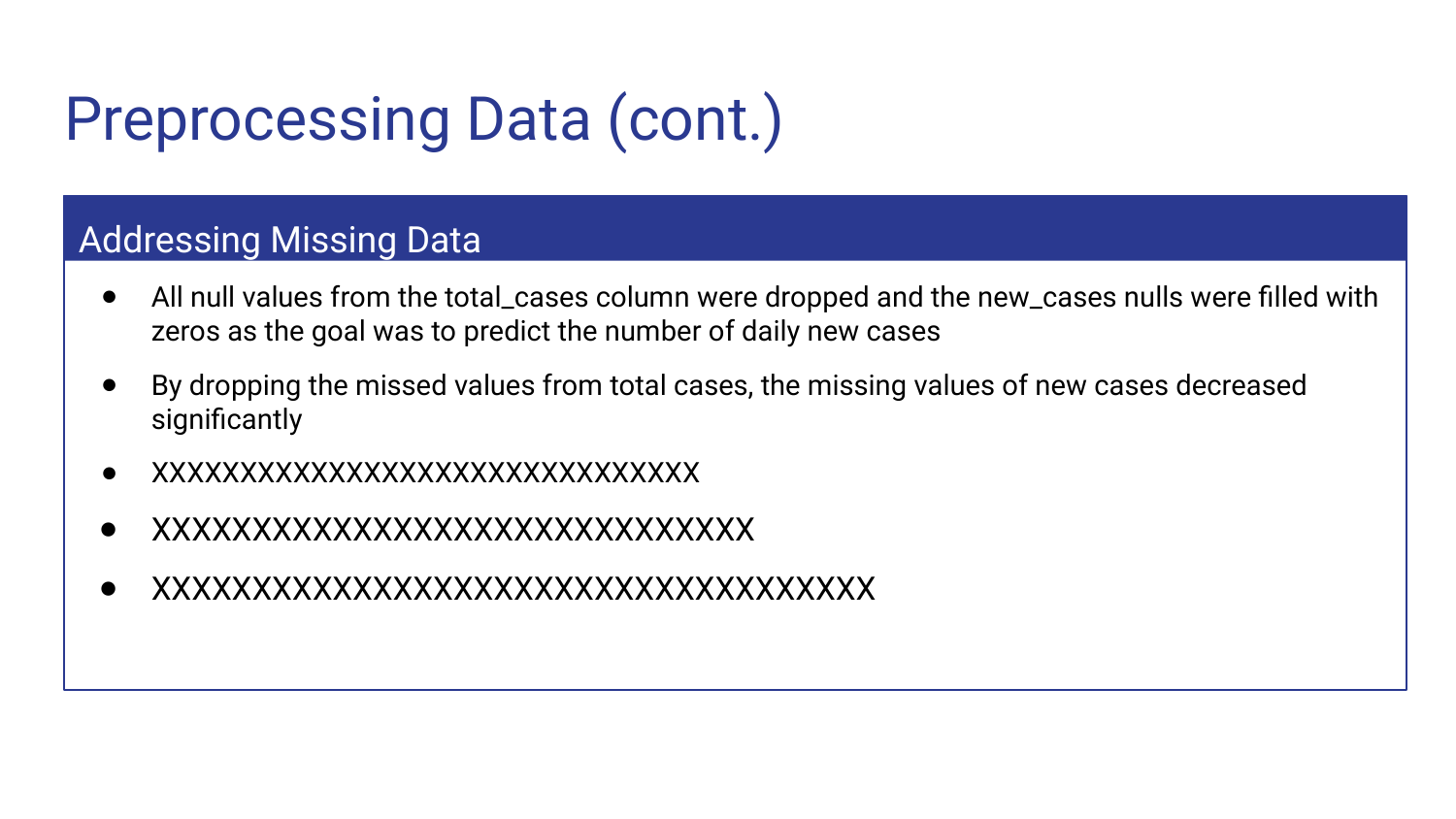

# Preprocessing Data (cont.)

All null values from the total_cases column were dropped and the new_cases nulls were filled with zeros as the goal was to predict the number of daily new cases
By dropping the missed values from total cases, the missing values of new cases decreased significantly
XXXXXXXXXXXXXXXXXXXXXXXXXXXXXXX
XXXXXXXXXXXXXXXXXXXXXXXXXXXXXX
XXXXXXXXXXXXXXXXXXXXXXXXXXXXXXXXXXXX
Addressing Missing Data